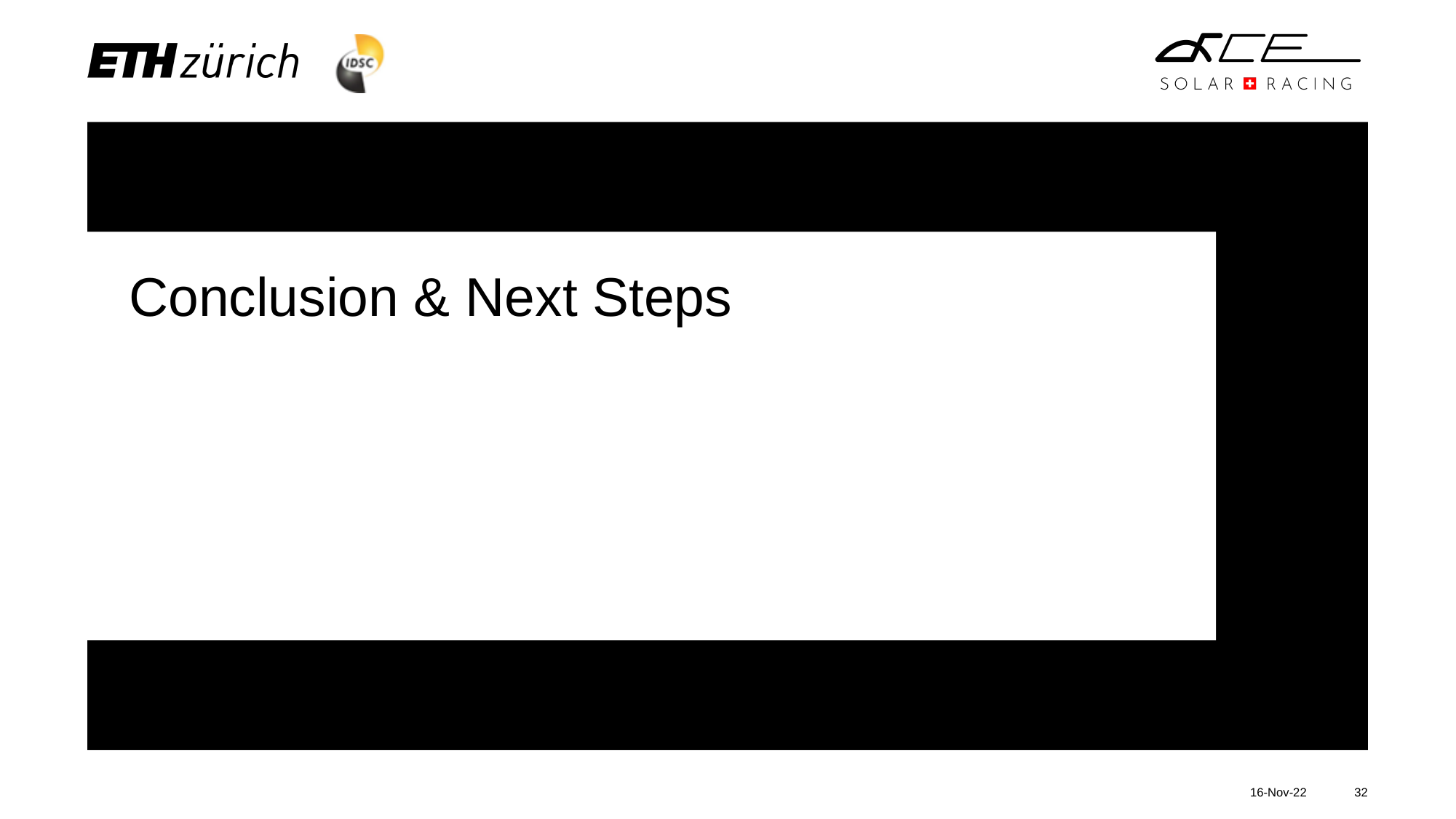

# Conclusion & Next Steps

16-Nov-22
32